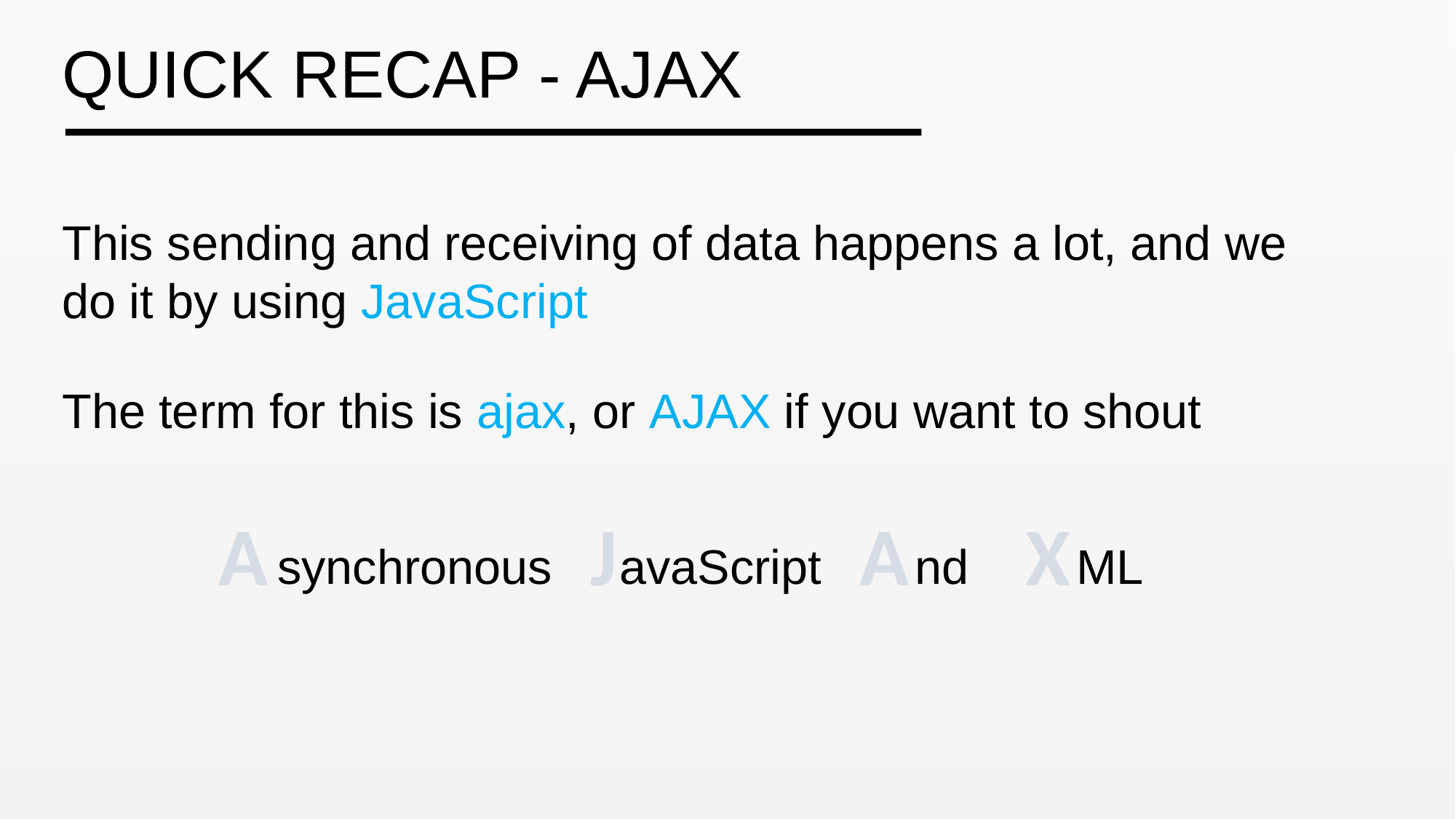

This sending and receiving of data happens a lot, and we do it by using JavaScript
The term for this is ajax, or AJAX if you want to shout
A
X
A
J
synchronous     avaScript       nd        ML